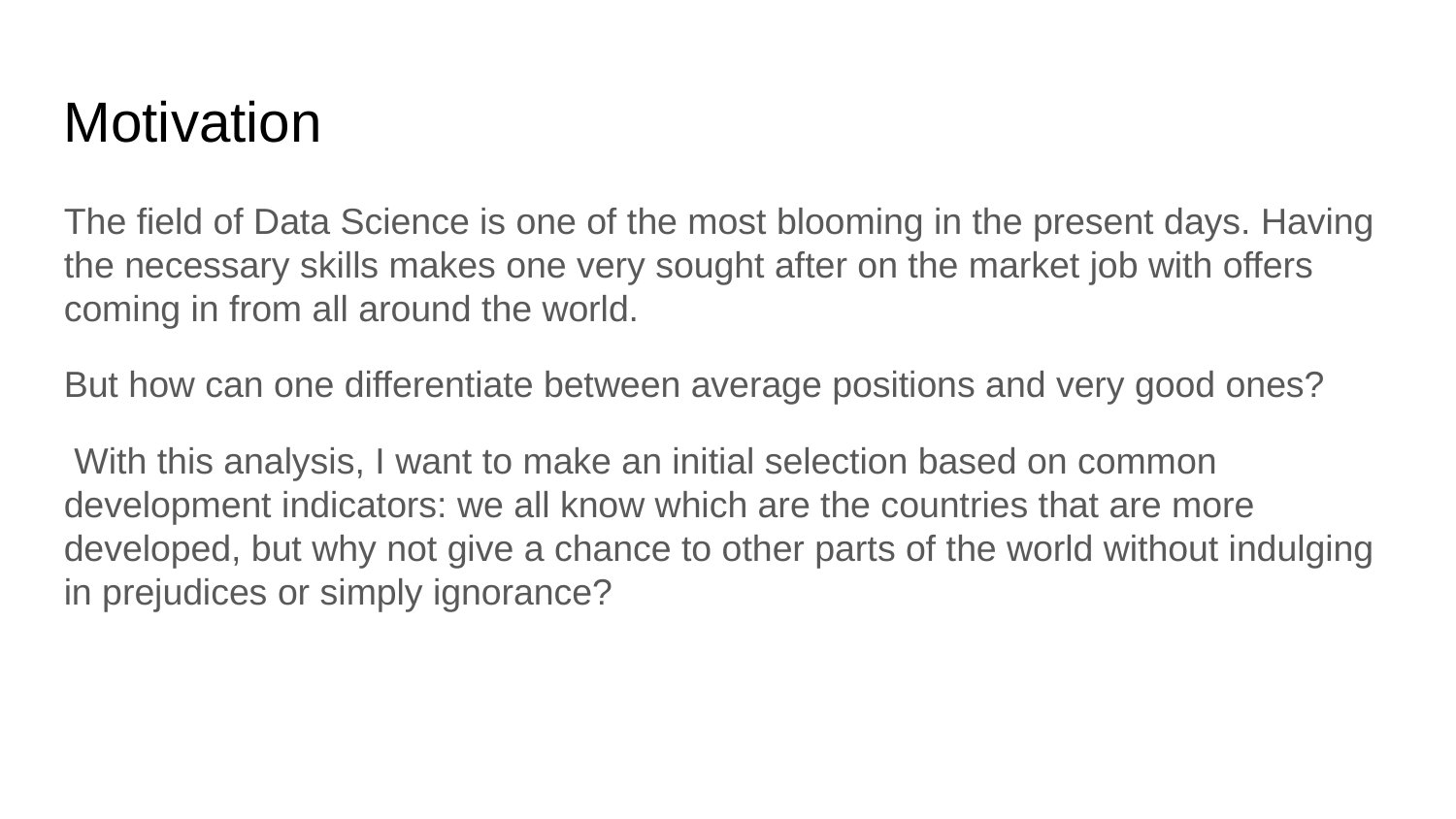

Motivation
The field of Data Science is one of the most blooming in the present days. Having the necessary skills makes one very sought after on the market job with offers coming in from all around the world.
But how can one differentiate between average positions and very good ones?
 With this analysis, I want to make an initial selection based on common development indicators: we all know which are the countries that are more developed, but why not give a chance to other parts of the world without indulging in prejudices or simply ignorance?